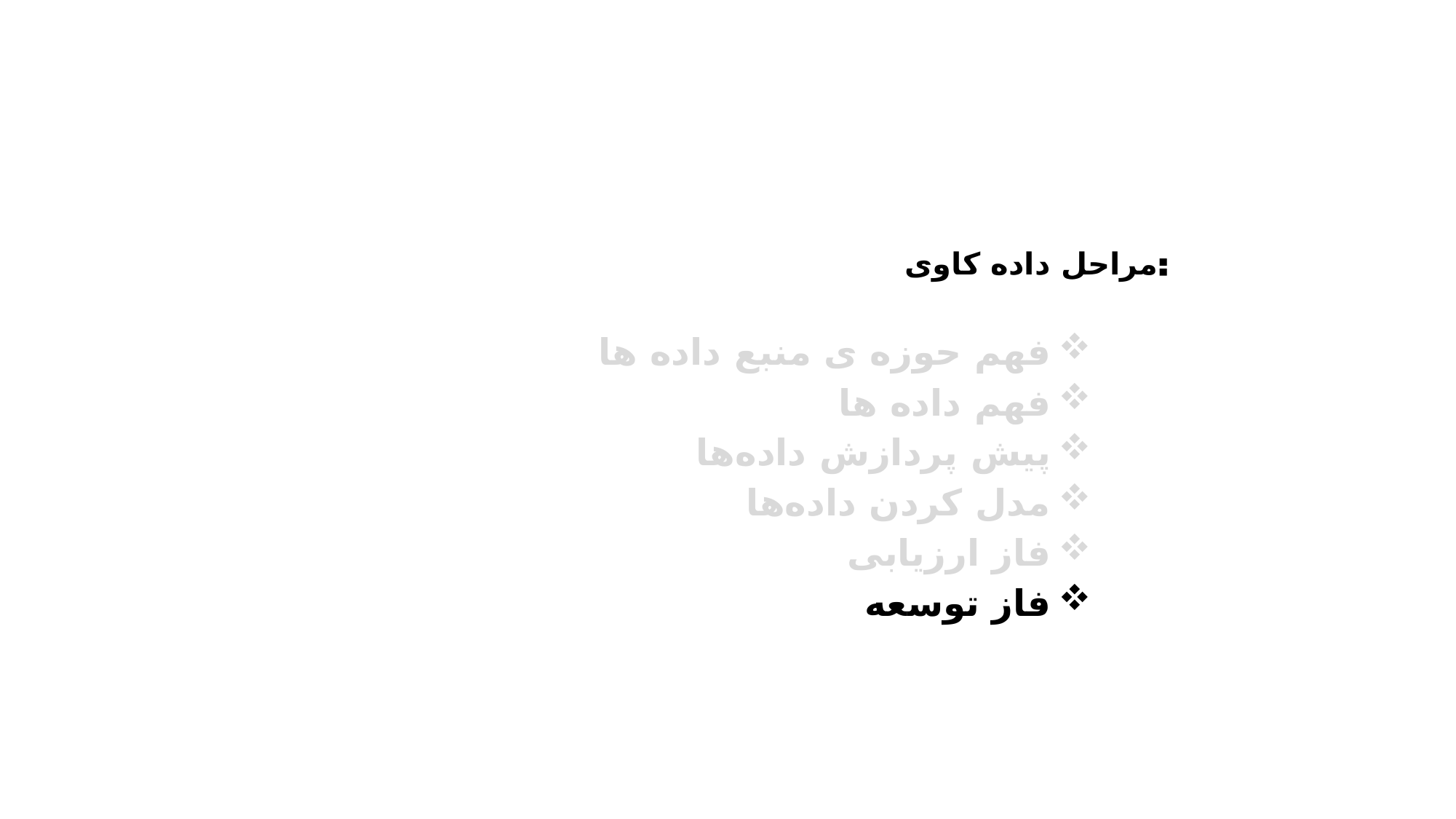

مراحل داده کاوی:
فهم حوزه ‌ی منبع داده ها
فهم داده ها
پیش پردازش داده‌ها
مدل کردن داده‌ها
فاز ارزیابی
فاز توسعه